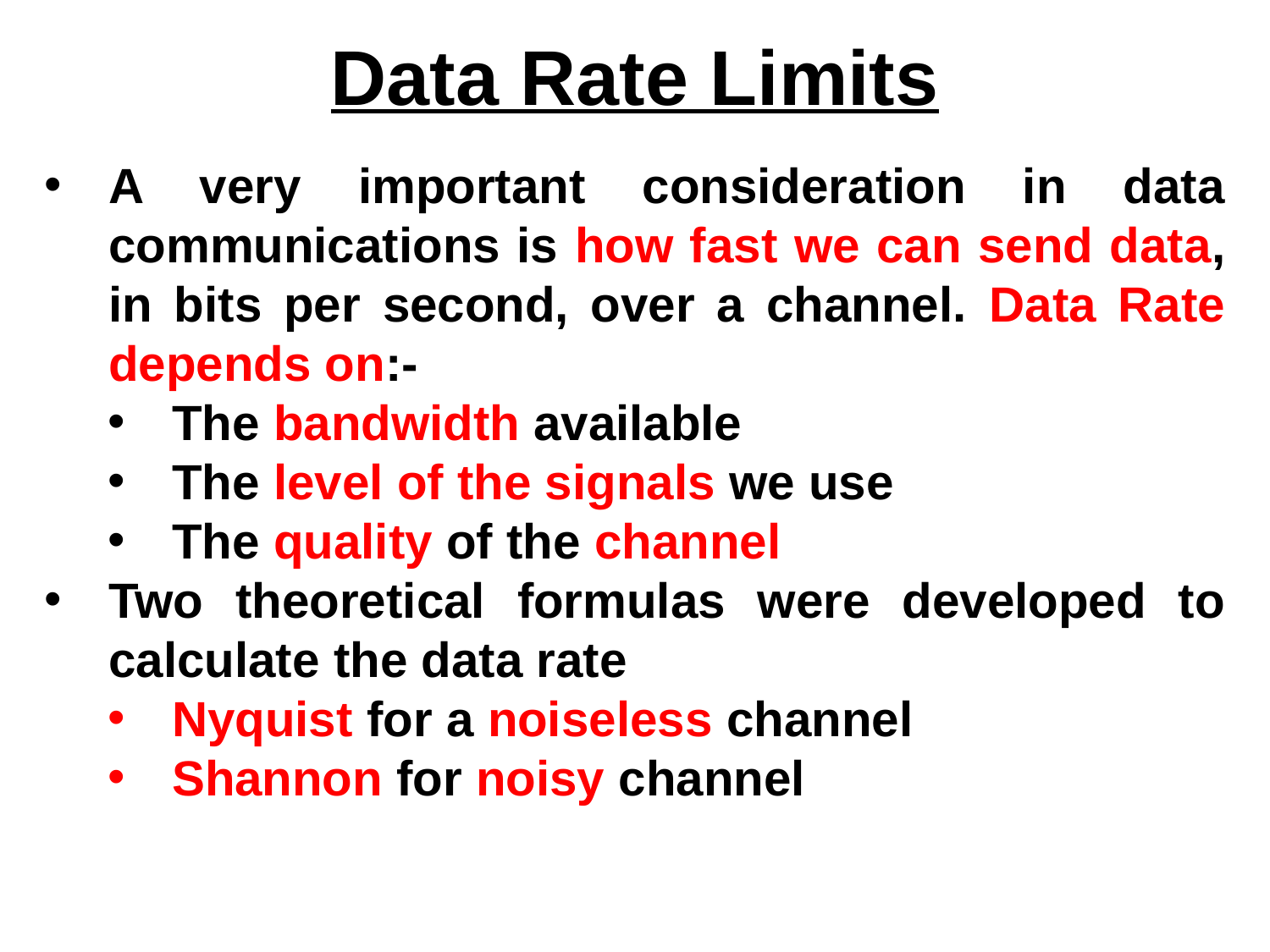

Data Rate Limits
A very important consideration in data communications is how fast we can send data, in bits per second, over a channel. Data Rate depends on:-
The bandwidth available
The level of the signals we use
The quality of the channel
Two theoretical formulas were developed to calculate the data rate
Nyquist for a noiseless channel
Shannon for noisy channel